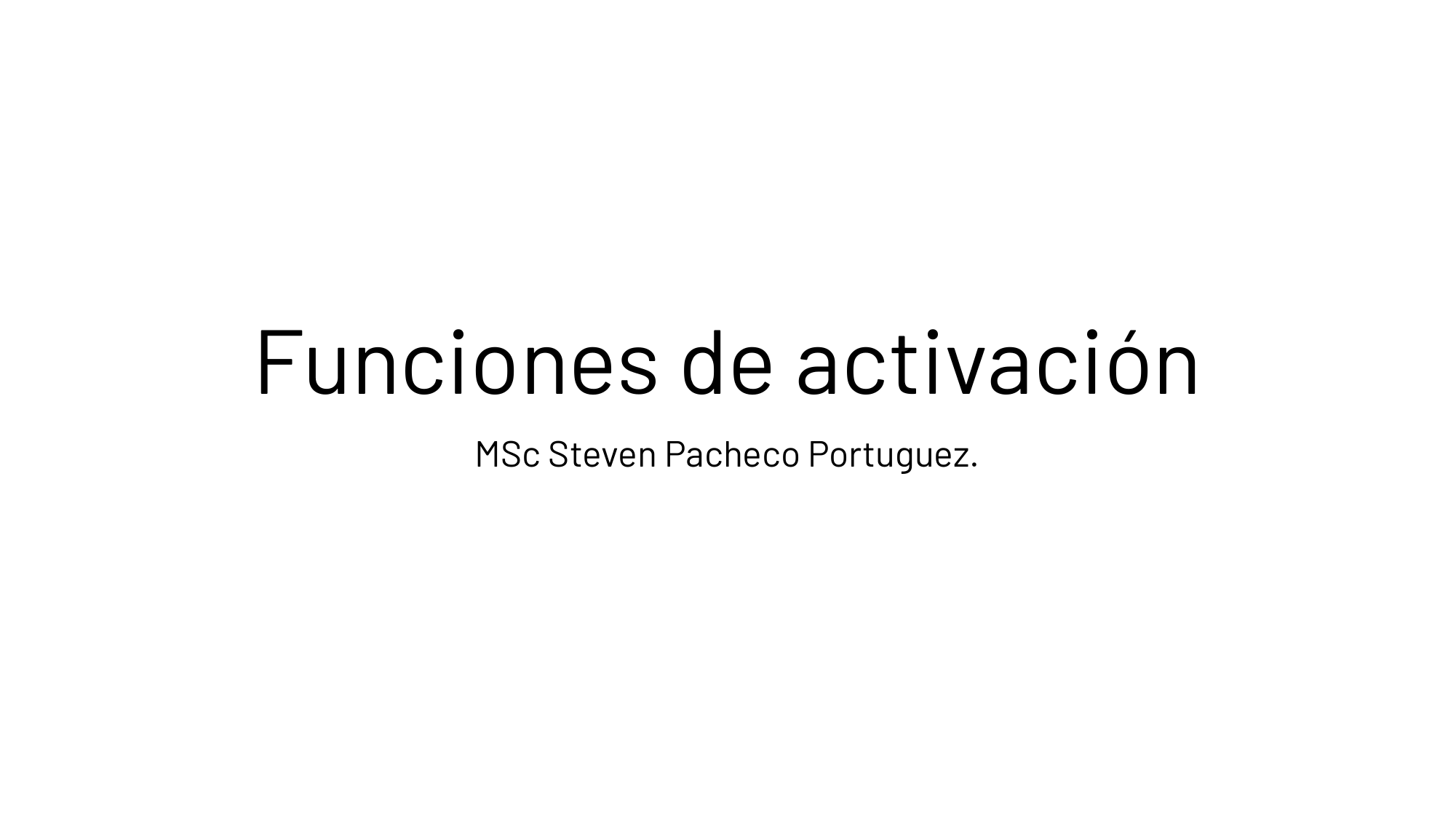

# Funciones de activación
MSc Steven Pacheco Portuguez.